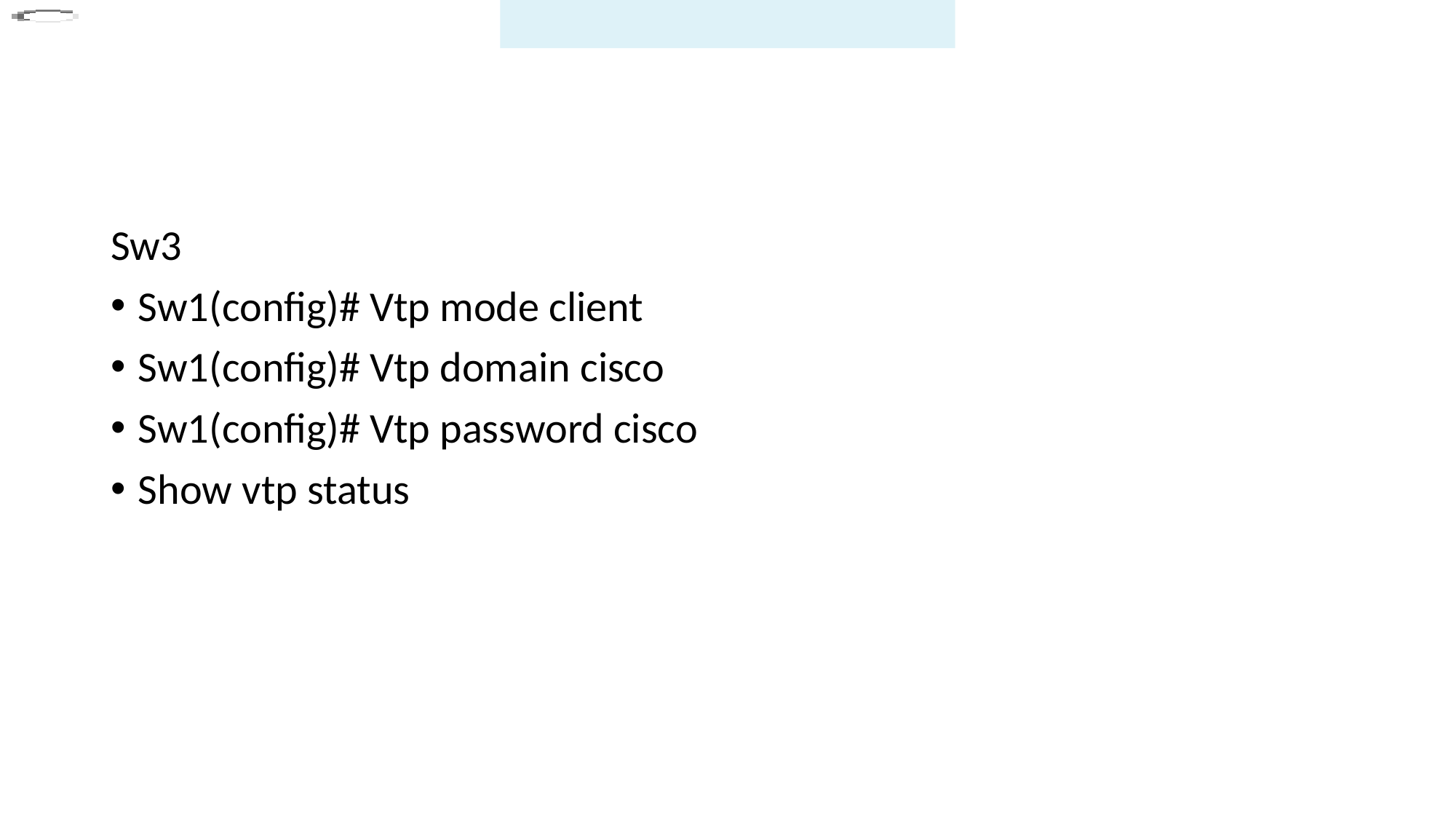

CIOs have the shortest tenures among C-level executives.

#
Sw3
Sw1(config)# Vtp mode client
Sw1(config)# Vtp domain cisco
Sw1(config)# Vtp password cisco
Show vtp status